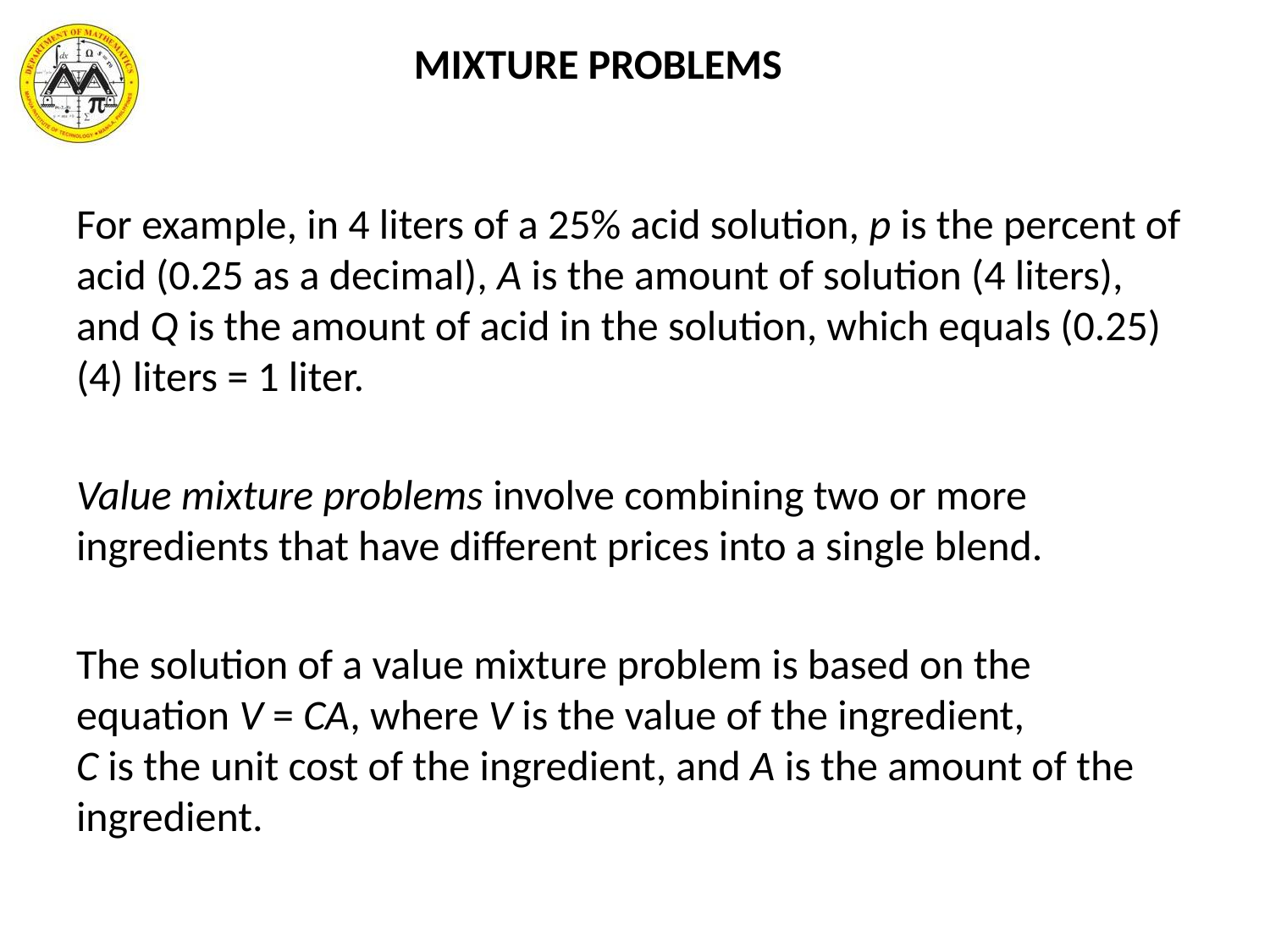

# MIXTURE PROBLEMS
For example, in 4 liters of a 25% acid solution, p is the percent of acid (0.25 as a decimal), A is the amount of solution (4 liters), and Q is the amount of acid in the solution, which equals (0.25)(4) liters = 1 liter.

Value mixture problems involve combining two or more ingredients that have different prices into a single blend.

The solution of a value mixture problem is based on the equation V = CA, where V is the value of the ingredient,
C is the unit cost of the ingredient, and A is the amount of the ingredient.